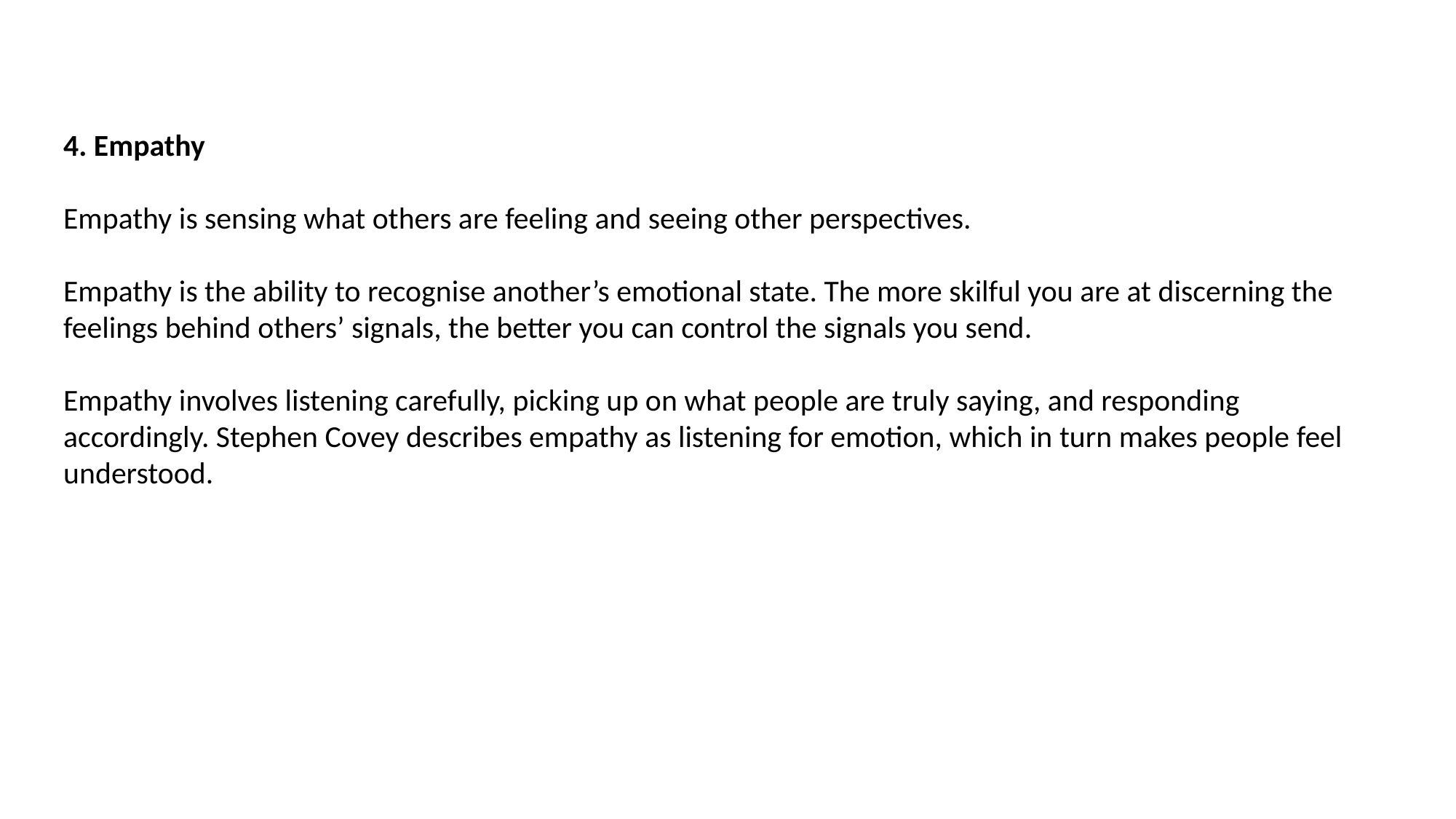

4. Empathy

Empathy is sensing what others are feeling and seeing other perspectives.

Empathy is the ability to recognise another’s emotional state. The more skilful you are at discerning the feelings behind others’ signals, the better you can control the signals you send.

Empathy involves listening carefully, picking up on what people are truly saying, and responding accordingly. Stephen Covey describes empathy as listening for emotion, which in turn makes people feel understood.